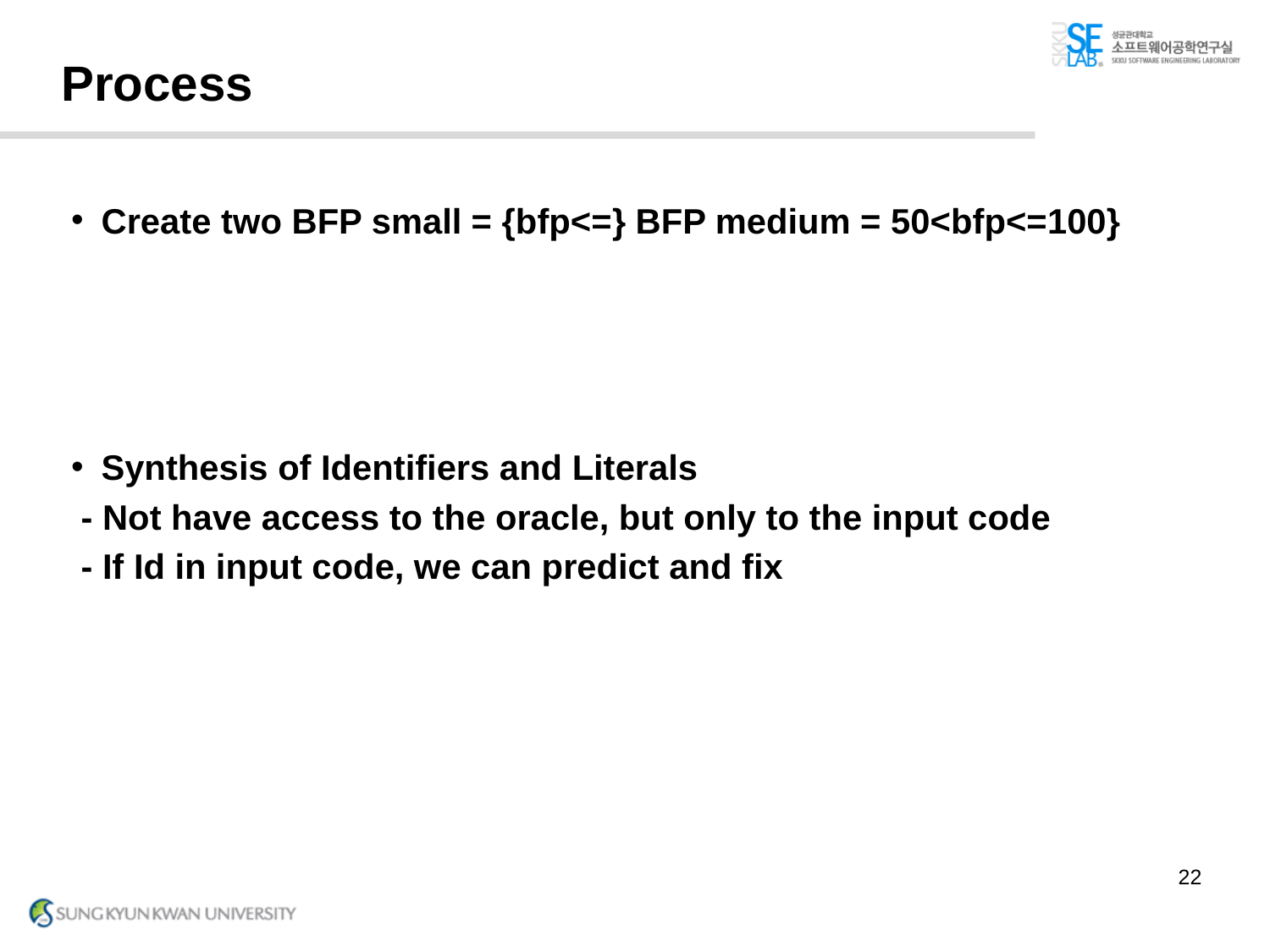

# Process
Create two BFP small = {bfp<=} BFP medium = 50<bfp<=100}

Synthesis of Identifiers and Literals
 - Not have access to the oracle, but only to the input code
 - If Id in input code, we can predict and fix
22